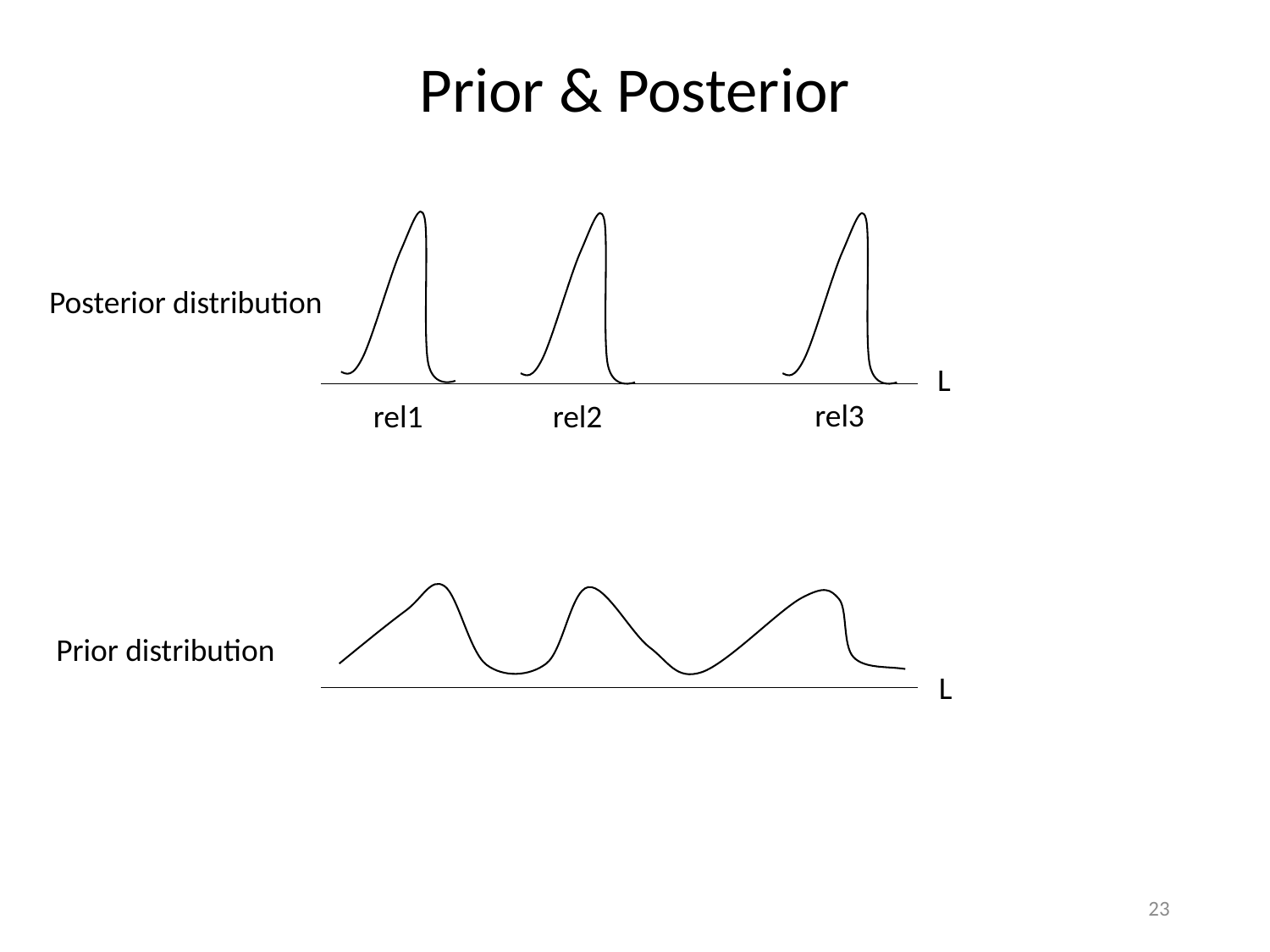

# Prior & Posterior

Posterior distribution
L
rel3
rel1
rel2

Prior distribution
L
23